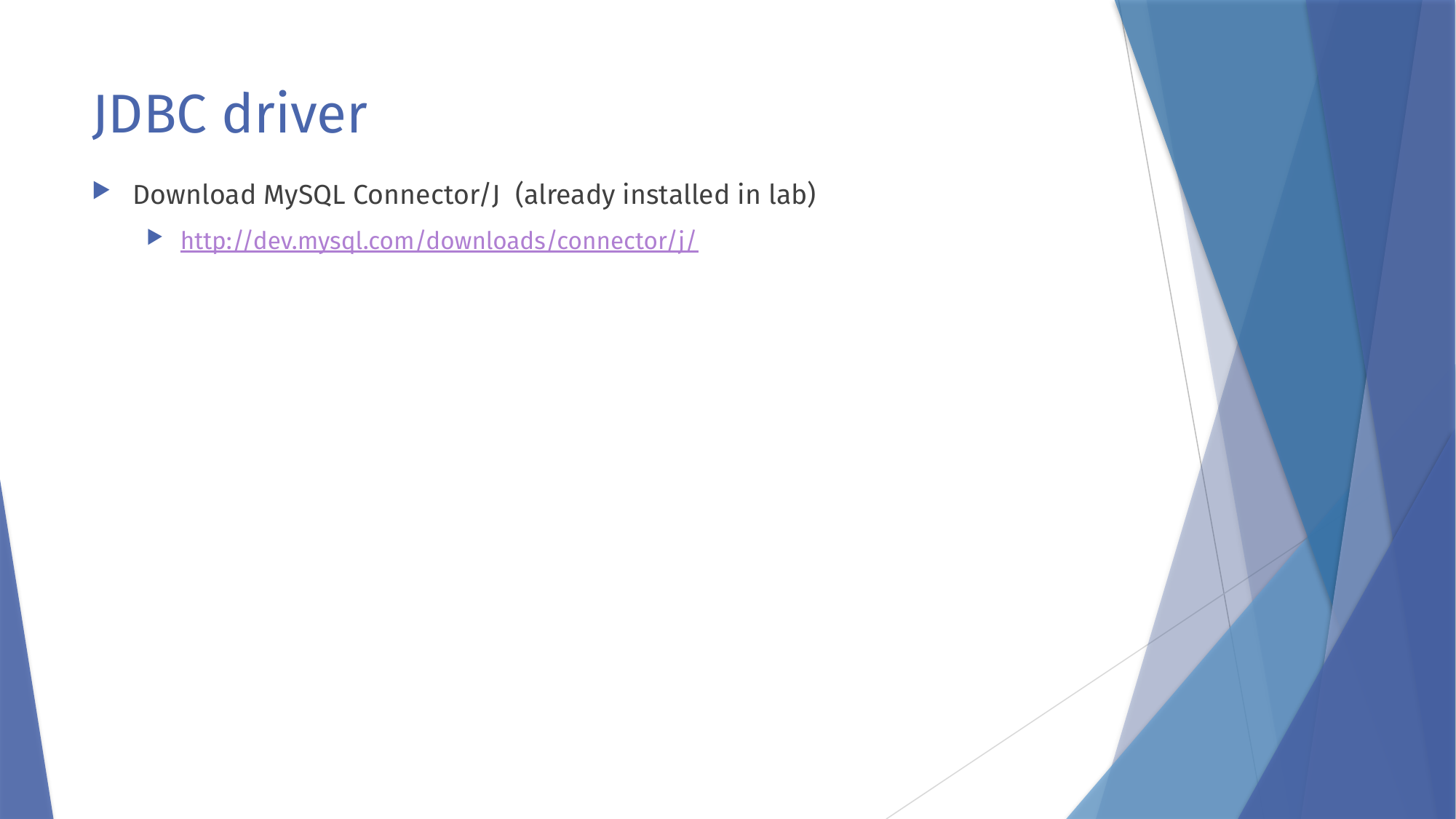

# JDBC driver
Download MySQL Connector/J  (already installed in lab)
http://dev.mysql.com/downloads/connector/j/